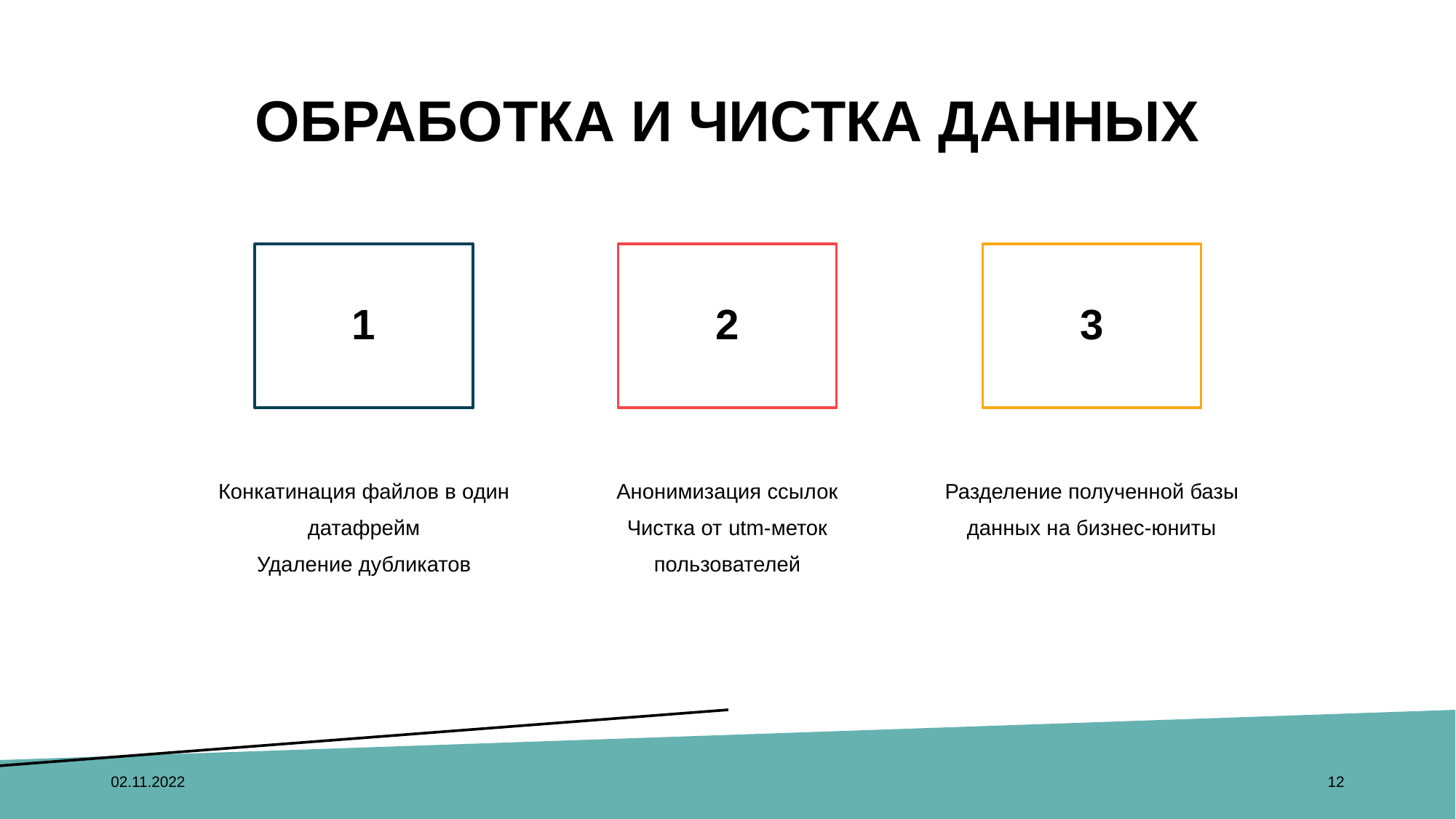

# Обработка и чистка данных
1
2
3
Анонимизация ссылок
Чистка от utm-меток пользователей
Разделение полученной базы данных на бизнес-юниты
Конкатинация файлов в один датафрейм
Удаление дубликатов
02.11.2022
12